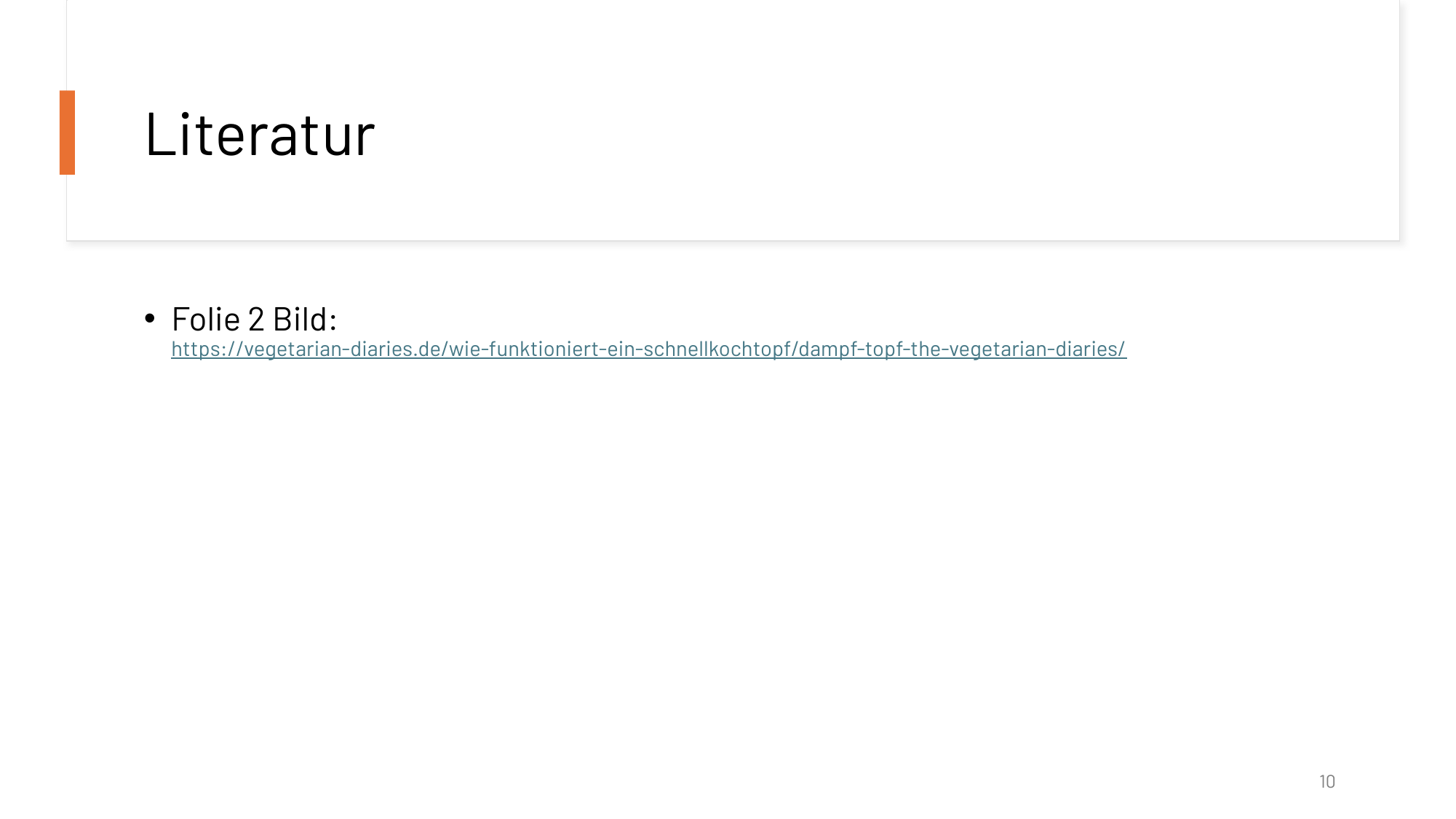

# Literatur

Folie 2 Bild:
https://vegetarian-diaries.de/wie-funktioniert-ein-schnellkochtopf/dampf-topf-the-vegetarian-diaries/

10